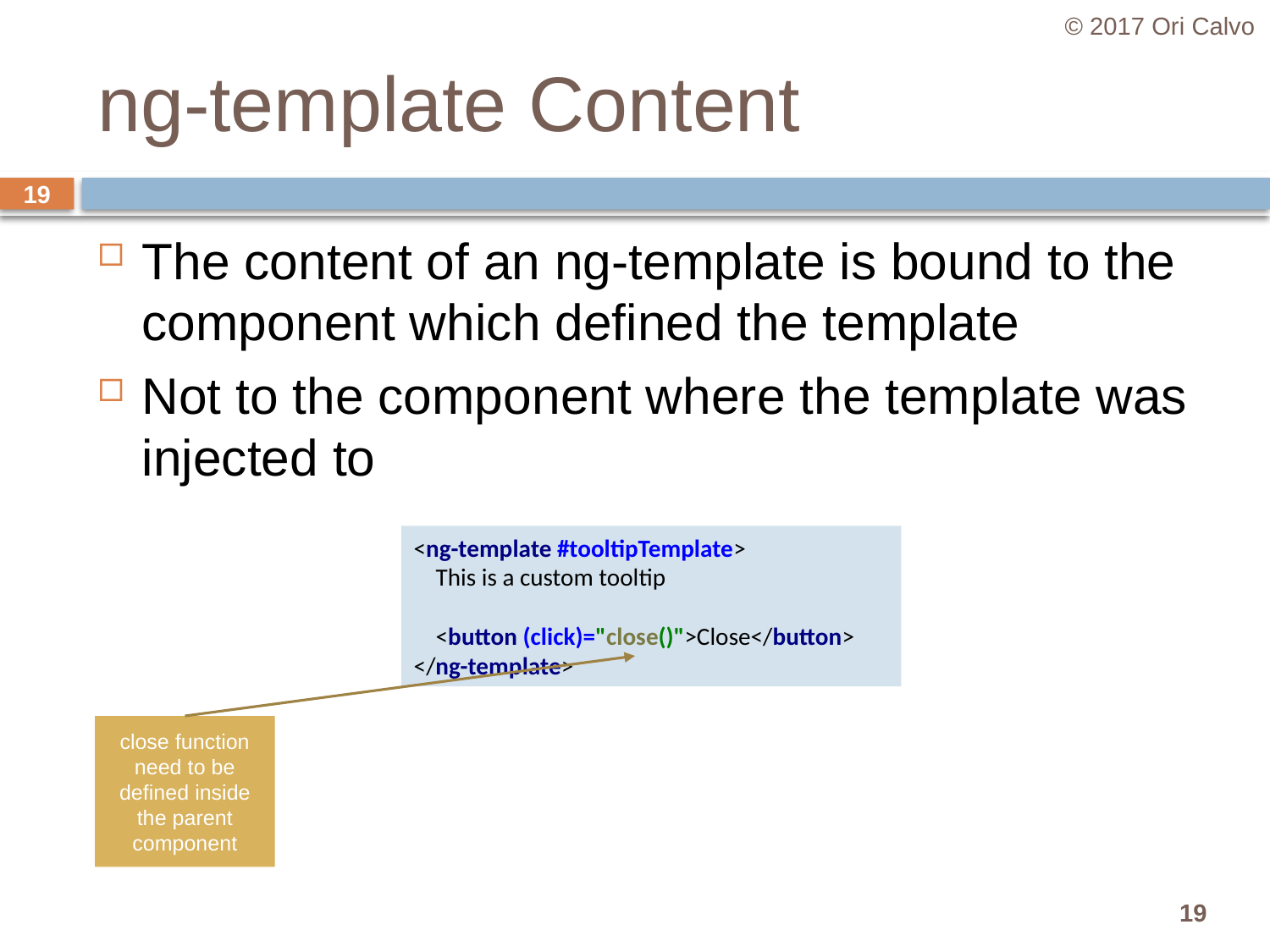

© 2017 Ori Calvo
# ng-template Content
19
The content of an ng-template is bound to the component which defined the template
Not to the component where the template was injected to
<ng-template #tooltipTemplate>
    This is a custom tooltip
    <button (click)="close()">Close</button>
</ng-template>
close function need to be defined inside the parent component